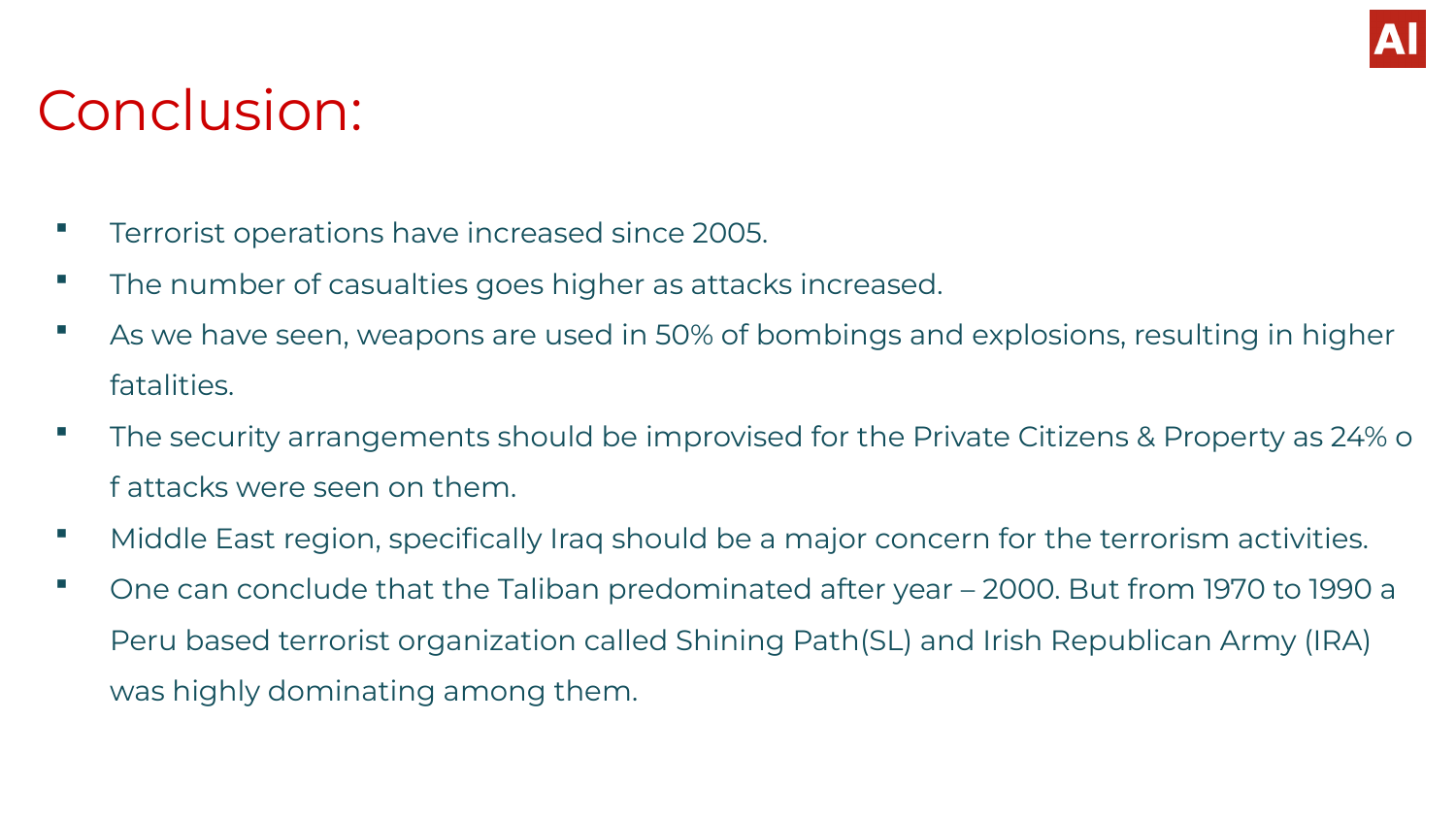

# Conclusion:
Terrorist operations have increased since 2005.
The number of casualties goes higher as attacks increased.
As we have seen, weapons are used in 50% of bombings and explosions, resulting in higher fatalities.
The security arrangements should be improvised for the Private Citizens & Property as 24% of attacks were seen on them.
Middle East region, specifically Iraq should be a major concern for the terrorism activities.
One can conclude that the Taliban predominated after year – 2000. But from 1970 to 1990 a Peru based terrorist organization called Shining Path(SL) and Irish Republican Army (IRA) was highly dominating among them.